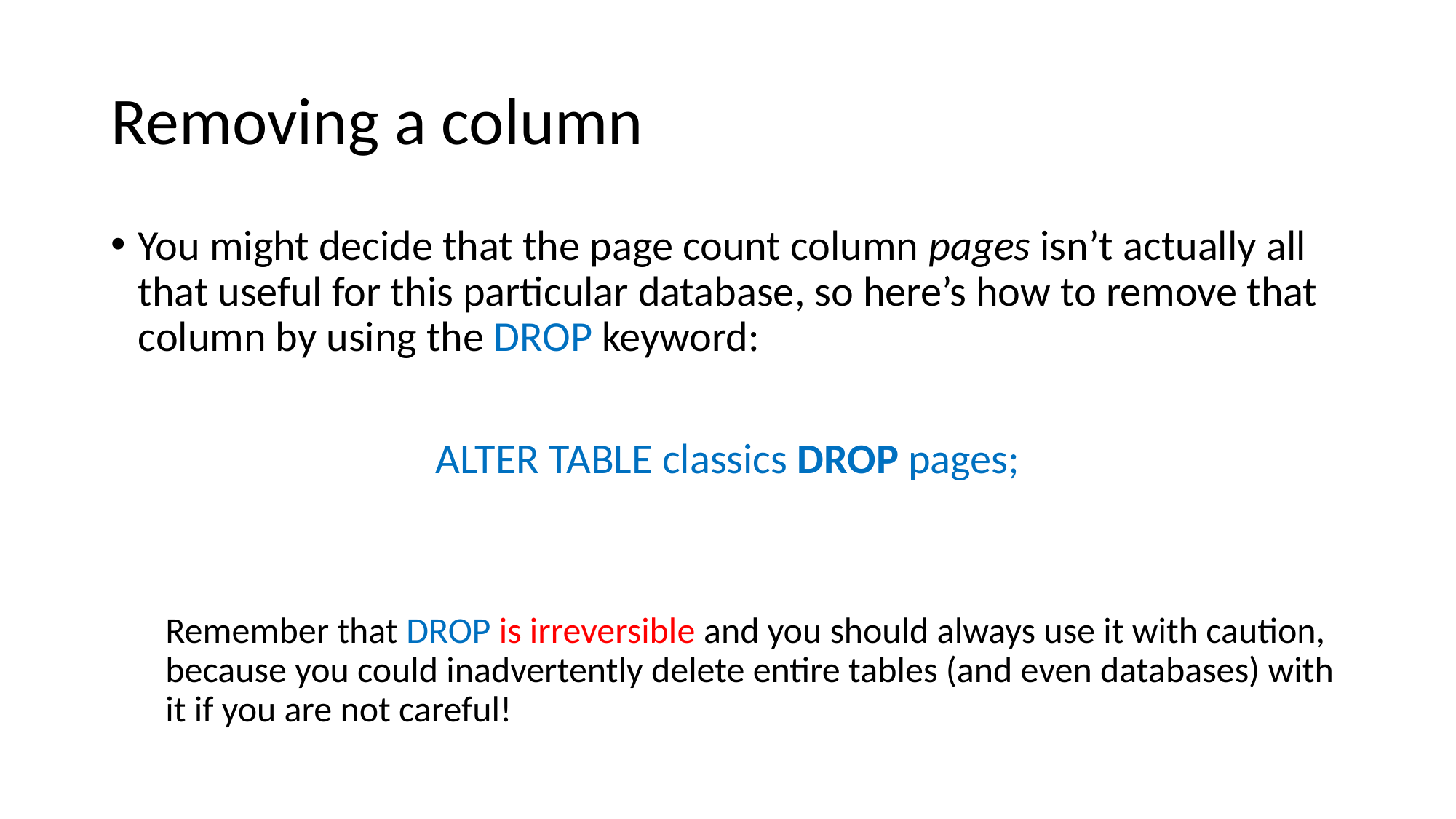

# Removing a column
You might decide that the page count column pages isn’t actually all that useful for this particular database, so here’s how to remove that column by using the DROP keyword:

ALTER TABLE classics DROP pages;

Remember that DROP is irreversible and you should always use it with caution, because you could inadvertently delete entire tables (and even databases) with it if you are not careful!